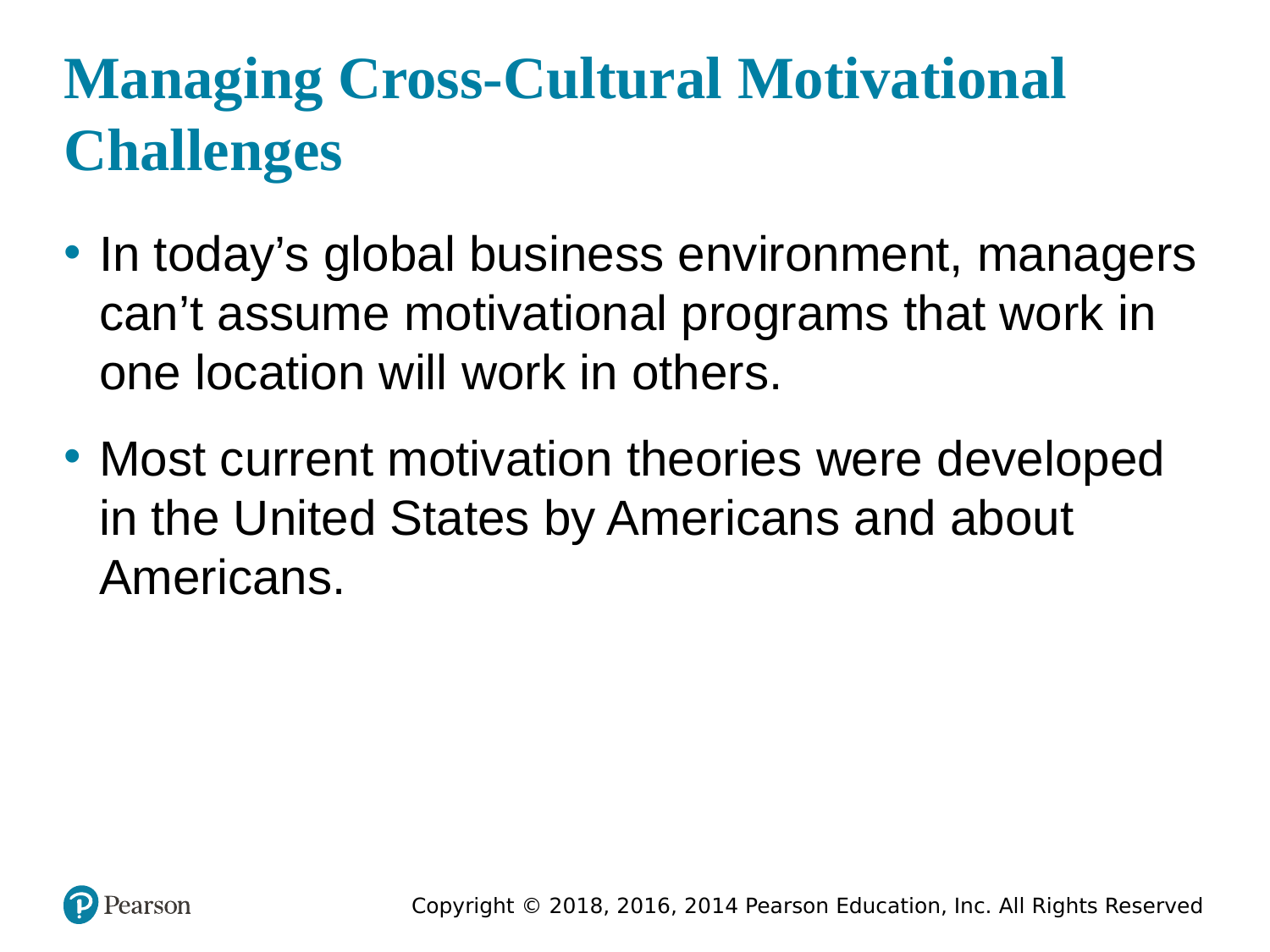

# Managing Cross-Cultural Motivational Challenges
In today’s global business environment, managers can’t assume motivational programs that work in one location will work in others.
Most current motivation theories were developed in the United States by Americans and about Americans.